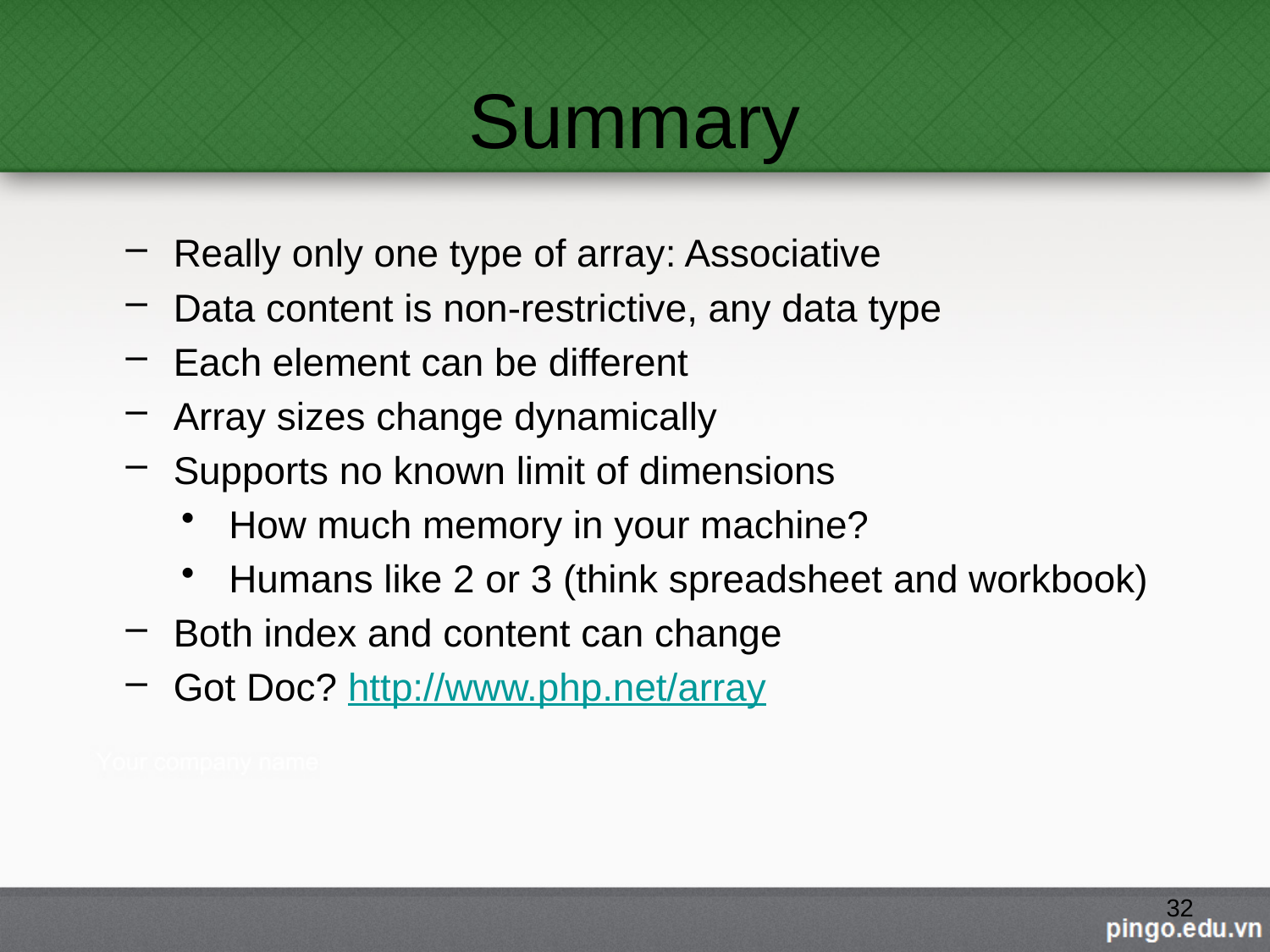

# Summary
Really only one type of array: Associative
Data content is non-restrictive, any data type
Each element can be different
Array sizes change dynamically
Supports no known limit of dimensions
How much memory in your machine?
Humans like 2 or 3 (think spreadsheet and workbook)
Both index and content can change
Got Doc? http://www.php.net/array

32